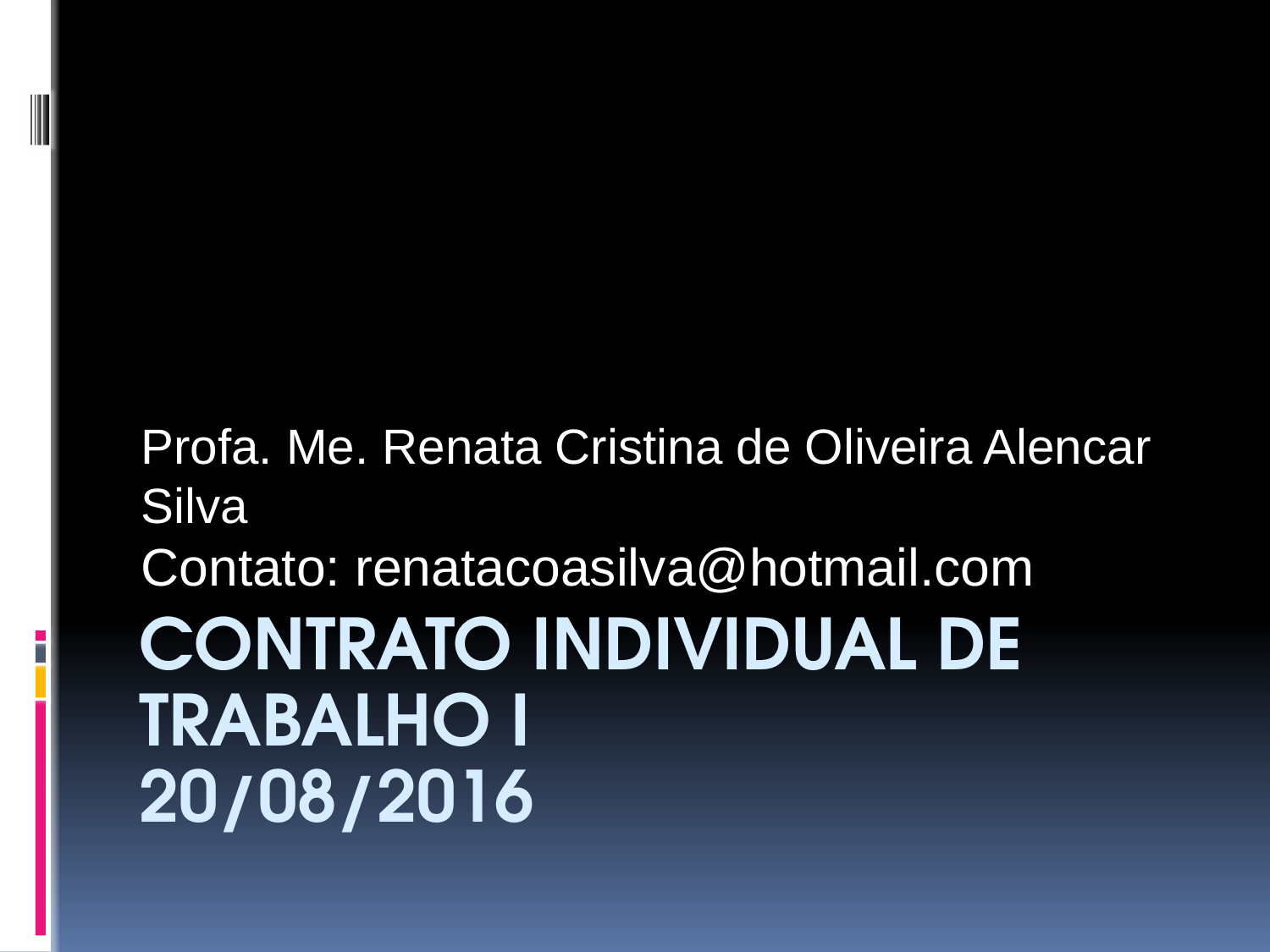

Profa. Me. Renata Cristina de Oliveira Alencar Silva
Contato: renatacoasilva@hotmail.com
# Contrato individual de trabalho I 20/08/2016